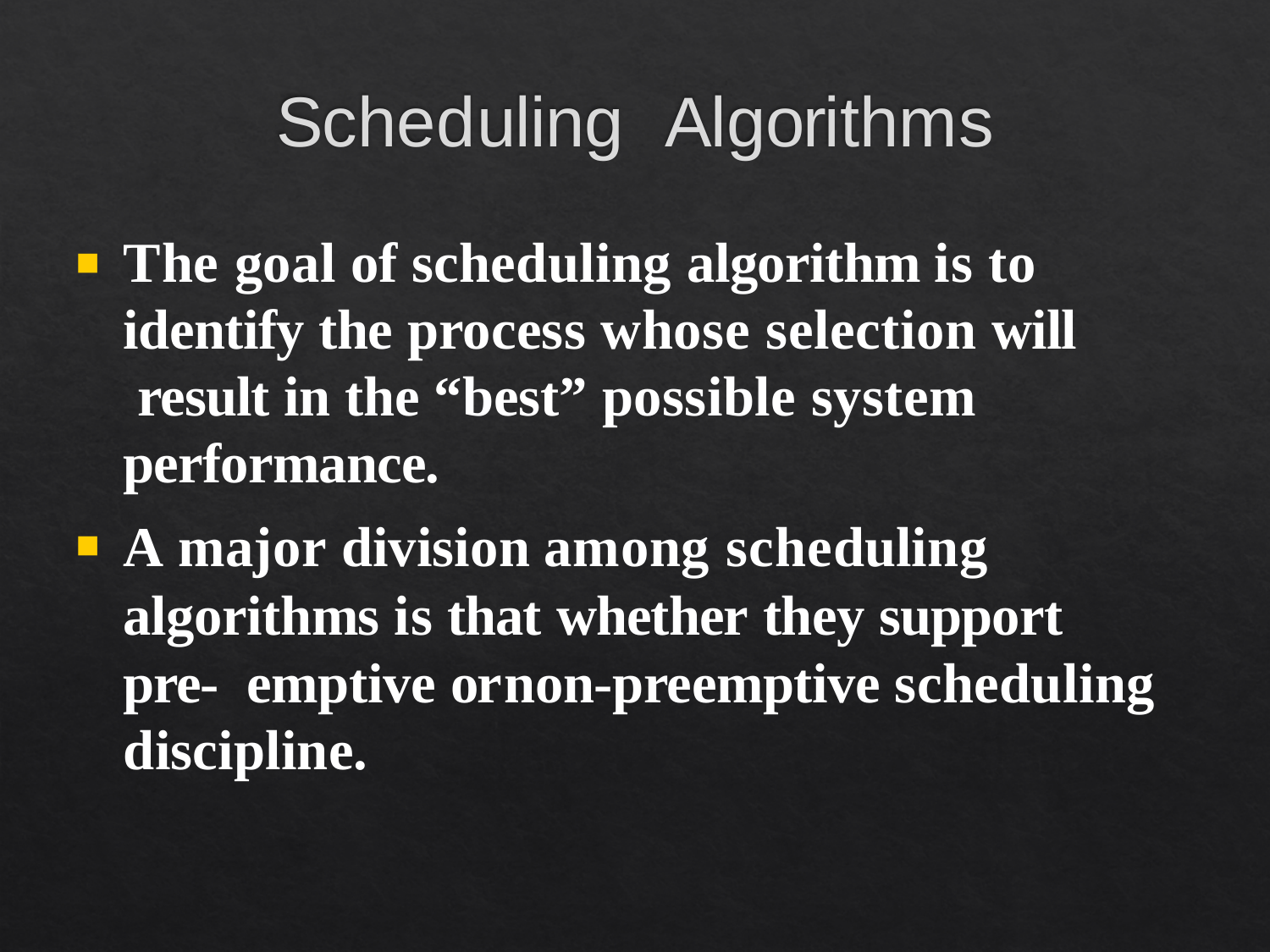

# Scheduling	Algorithms
The goal of scheduling algorithm is to  identify the process whose selection will  result in the “best” possible system  performance.
A major division among scheduling  algorithms is that whether they support pre-  emptive or	non-preemptive scheduling  discipline.